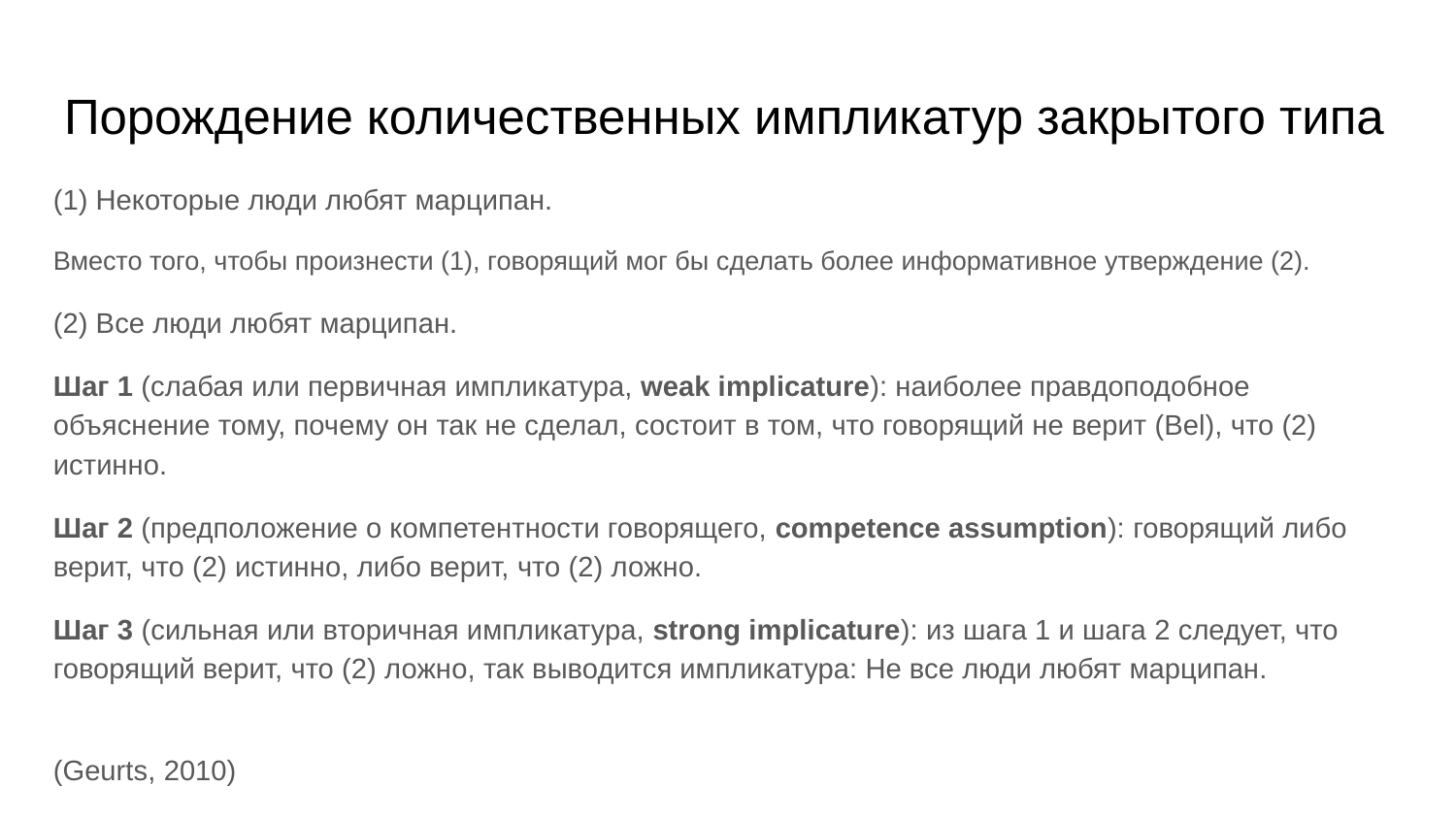

# Порождение количественных импликатур закрытого типа

(1) Некоторые люди любят марципан.
Вместо того, чтобы произнести (1), говорящий мог бы сделать более информативное утверждение (2).
(2) Все люди любят марципан.
Шаг 1 (слабая или первичная импликатура, weak implicature): наиболее правдоподобное объяснение тому, почему он так не сделал, состоит в том, что говорящий не верит (Bel), что (2) истинно.
Шаг 2 (предположение о компетентности говорящего, competence assumption): говорящий либо верит, что (2) истинно, либо верит, что (2) ложно.
Шаг 3 (сильная или вторичная импликатура, strong implicature): из шага 1 и шага 2 следует, что говорящий верит, что (2) ложно, так выводится импликатура: Не все люди любят марципан.
(Geurts, 2010)